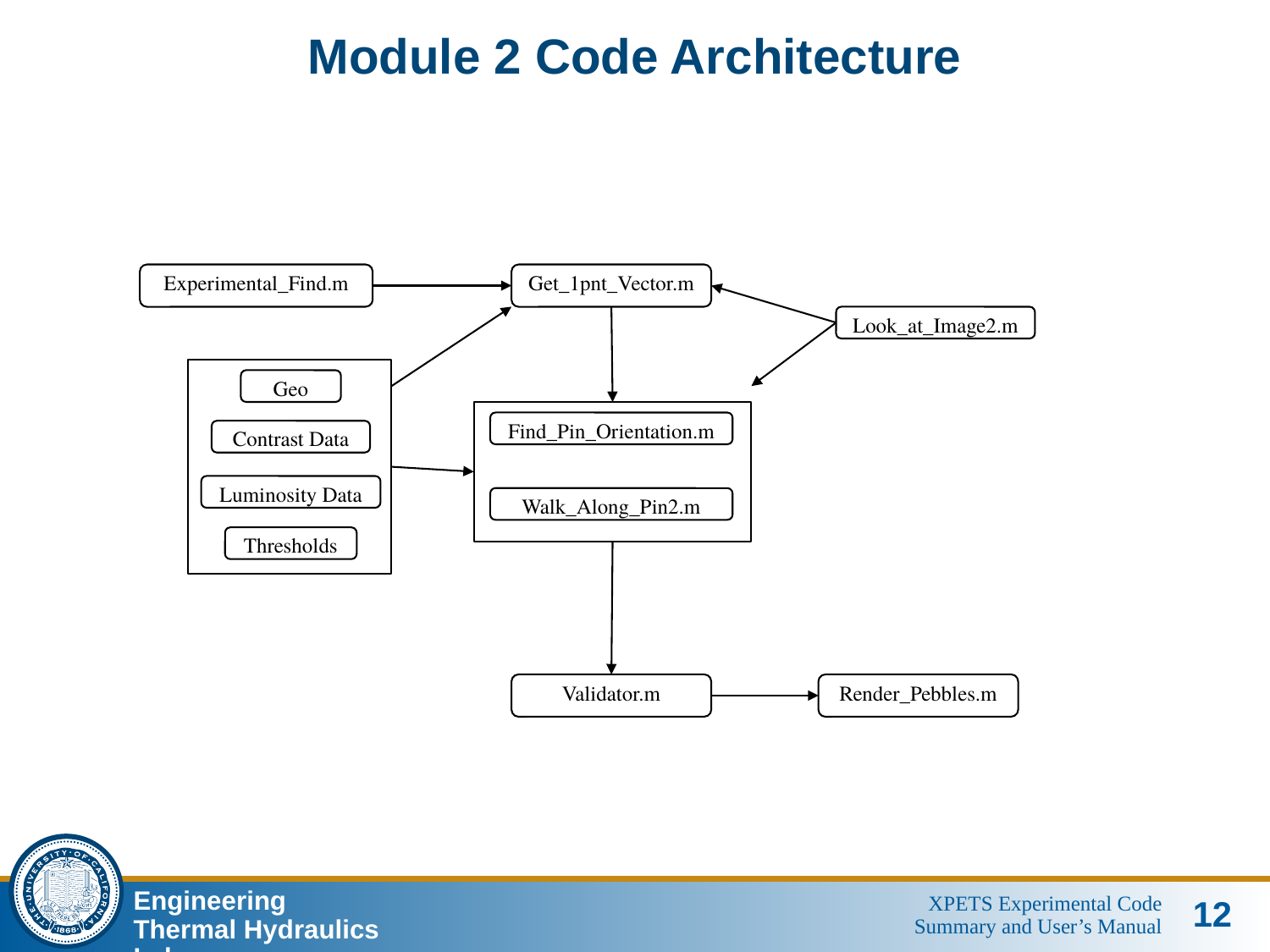

# Module 2 Code Architecture
Experimental_Find.m
Get_1pnt_Vector.m
Look_at_Image2.m

Geo

Find_Pin_Orientation.m
Contrast Data
Luminosity Data
Walk_Along_Pin2.m
Thresholds
Validator.m
Render_Pebbles.m